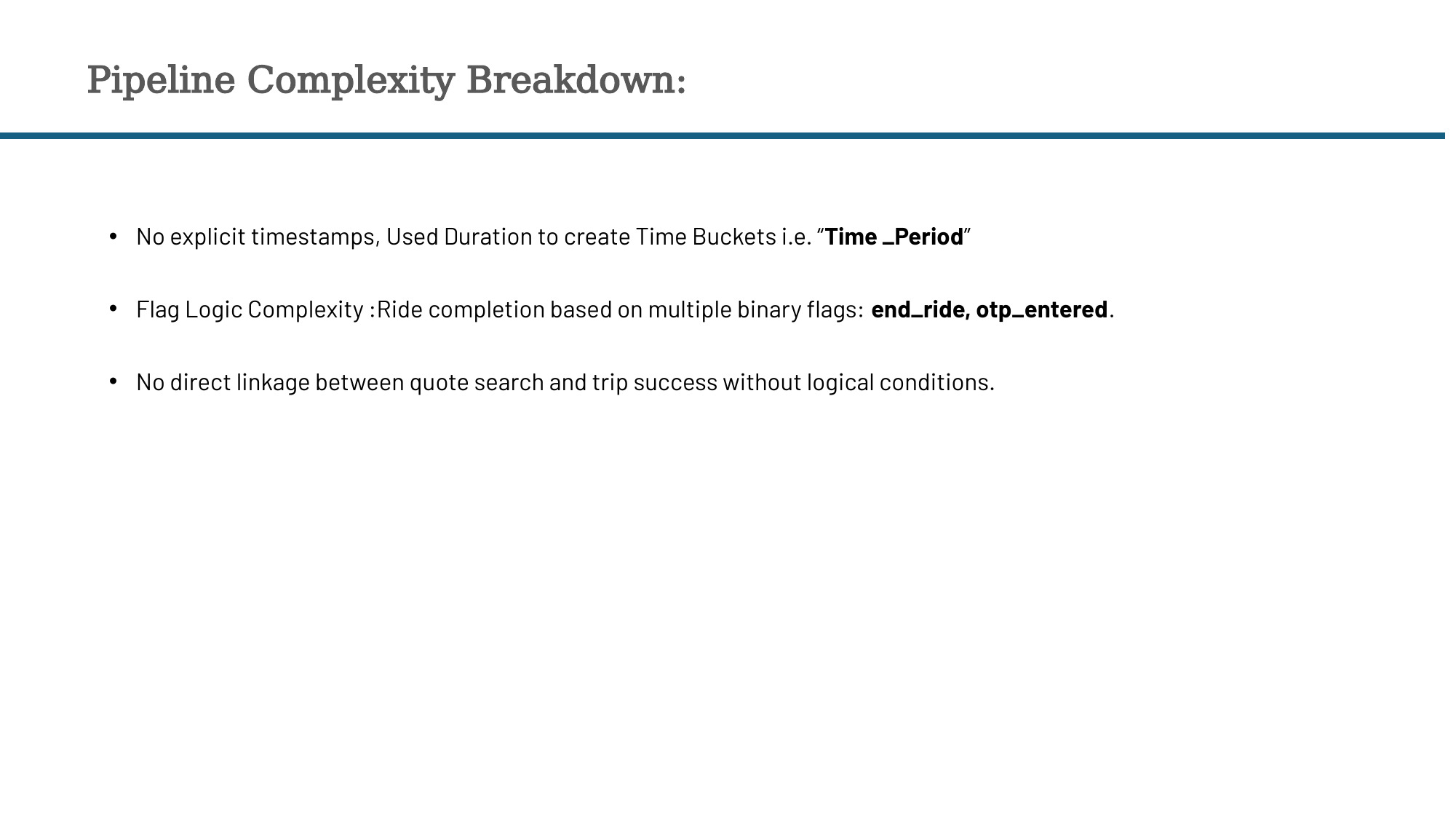

# Pipeline Complexity Breakdown:
No explicit timestamps, Used Duration to create Time Buckets i.e. “Time _Period”
Flag Logic Complexity :Ride completion based on multiple binary flags: end_ride, otp_entered.
No direct linkage between quote search and trip success without logical conditions.